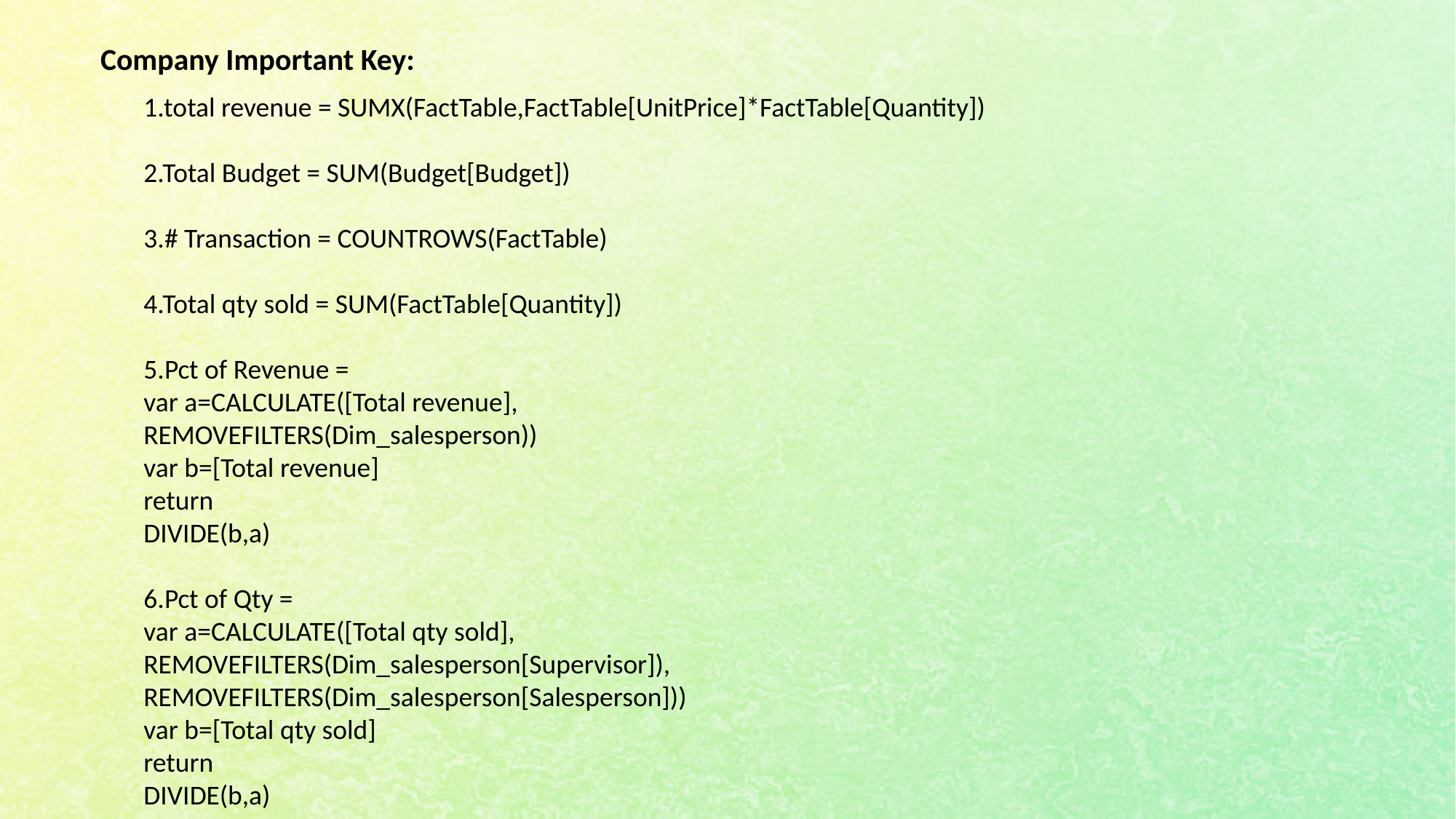

Company Important Key:
1.total revenue = SUMX(FactTable,FactTable[UnitPrice]*FactTable[Quantity])

2.Total Budget = SUM(Budget[Budget])

3.# Transaction = COUNTROWS(FactTable)

4.Total qty sold = SUM(FactTable[Quantity])

5.Pct of Revenue =
var a=CALCULATE([Total revenue],
REMOVEFILTERS(Dim_salesperson))
var b=[Total revenue]
return
DIVIDE(b,a)

6.Pct of Qty =
var a=CALCULATE([Total qty sold],
REMOVEFILTERS(Dim_salesperson[Supervisor]),
REMOVEFILTERS(Dim_salesperson[Salesperson]))
var b=[Total qty sold]
return
DIVIDE(b,a)